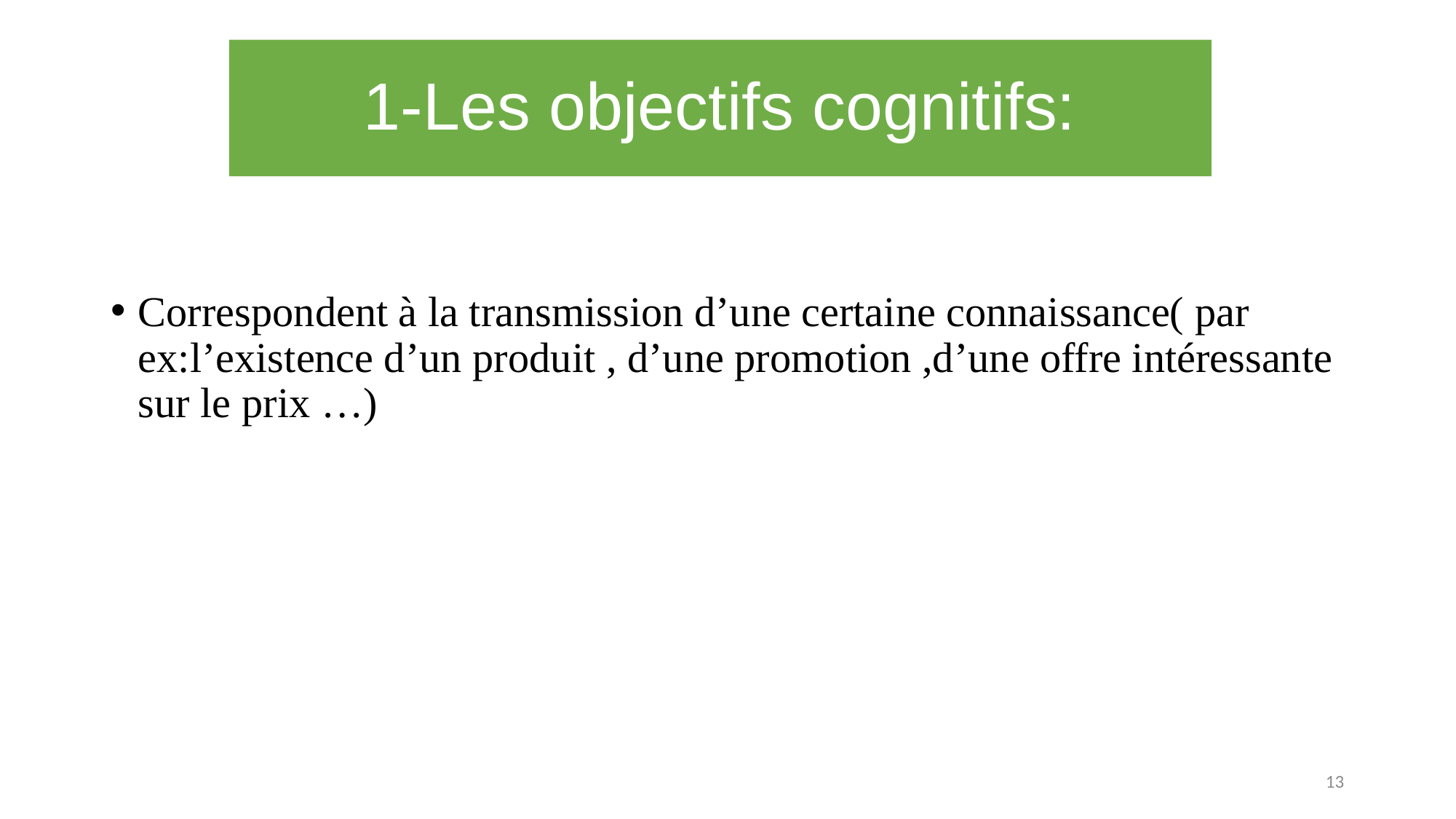

# 1-Les objectifs cognitifs:

Correspondent à la transmission d’une certaine connaissance( par ex:l’existence d’un produit , d’une promotion ,d’une offre intéressante sur le prix …)

13